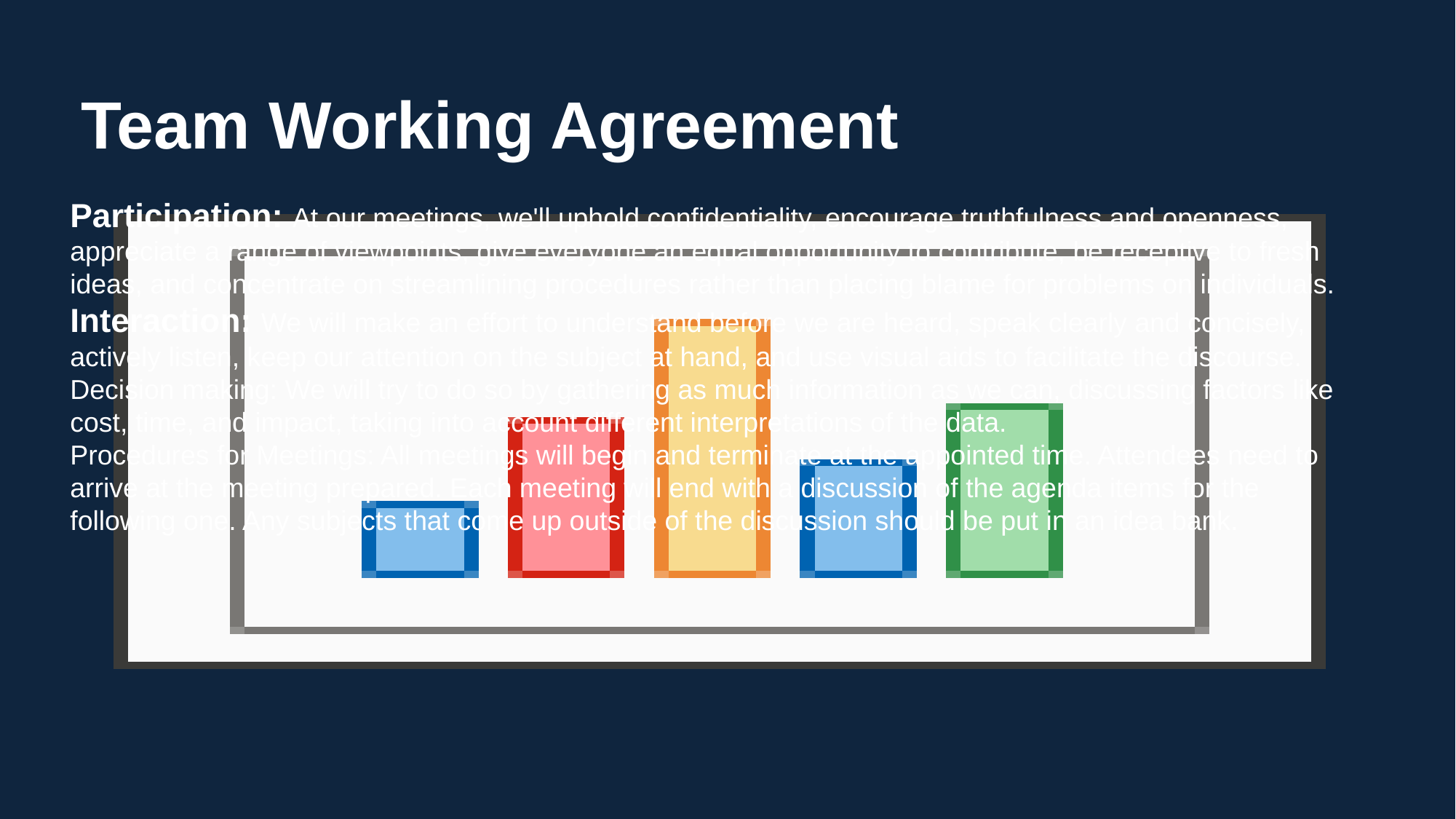

# Team Working Agreement
Participation: At our meetings, we'll uphold confidentiality, encourage truthfulness and openness, appreciate a range of viewpoints, give everyone an equal opportunity to contribute, be receptive to fresh ideas, and concentrate on streamlining procedures rather than placing blame for problems on individuals.
Interaction: We will make an effort to understand before we are heard, speak clearly and concisely, actively listen, keep our attention on the subject at hand, and use visual aids to facilitate the discourse.
Decision making: We will try to do so by gathering as much information as we can, discussing factors like cost, time, and impact, taking into account different interpretations of the data.
Procedures for Meetings: All meetings will begin and terminate at the appointed time. Attendees need to arrive at the meeting prepared. Each meeting will end with a discussion of the agenda items for the following one. Any subjects that come up outside of the discussion should be put in an idea bank.